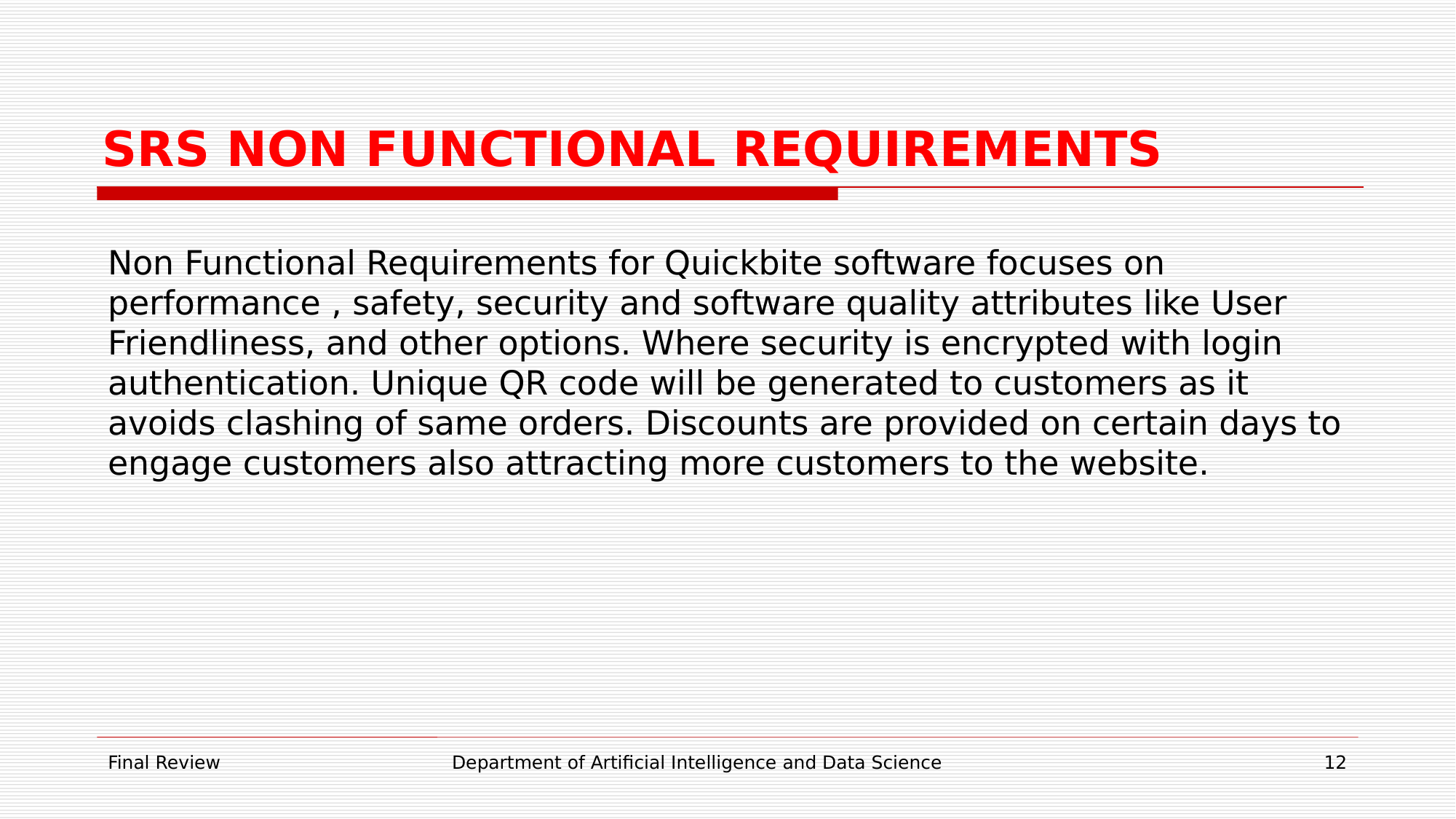

# SRS NON FUNCTIONAL REQUIREMENTS
Non Functional Requirements for Quickbite software focuses on performance , safety, security and software quality attributes like User Friendliness, and other options. Where security is encrypted with login authentication. Unique QR code will be generated to customers as it avoids clashing of same orders. Discounts are provided on certain days to engage customers also attracting more customers to the website.
Final Review
Department of Artificial Intelligence and Data Science
12